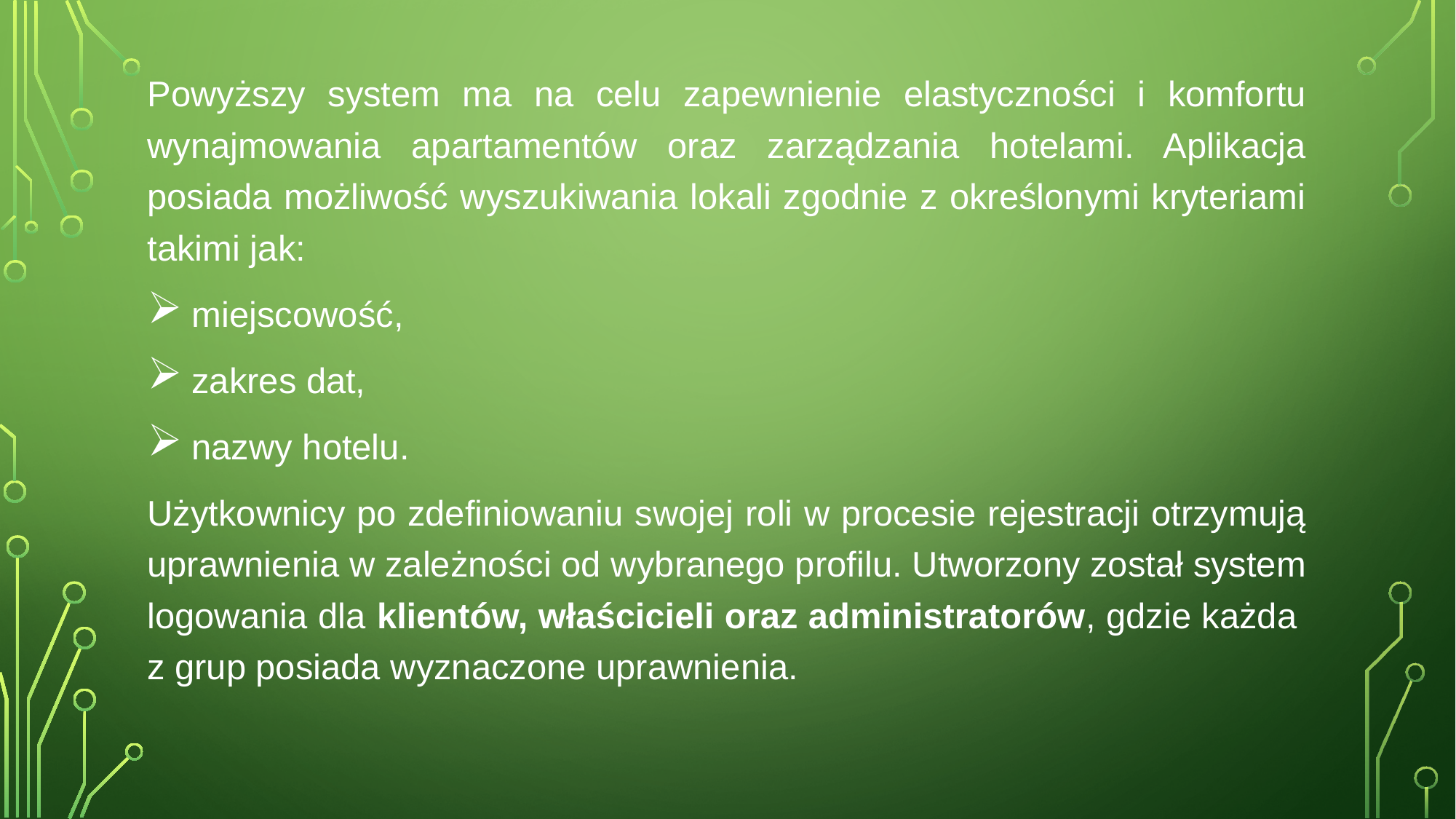

Powyższy system ma na celu zapewnienie elastyczności i komfortu wynajmowania apartamentów oraz zarządzania hotelami. Aplikacja posiada możliwość wyszukiwania lokali zgodnie z określonymi kryteriami takimi jak:
 miejscowość,
 zakres dat,
 nazwy hotelu.
Użytkownicy po zdefiniowaniu swojej roli w procesie rejestracji otrzymują uprawnienia w zależności od wybranego profilu. Utworzony został system logowania dla klientów, właścicieli oraz administratorów, gdzie każda
z grup posiada wyznaczone uprawnienia.